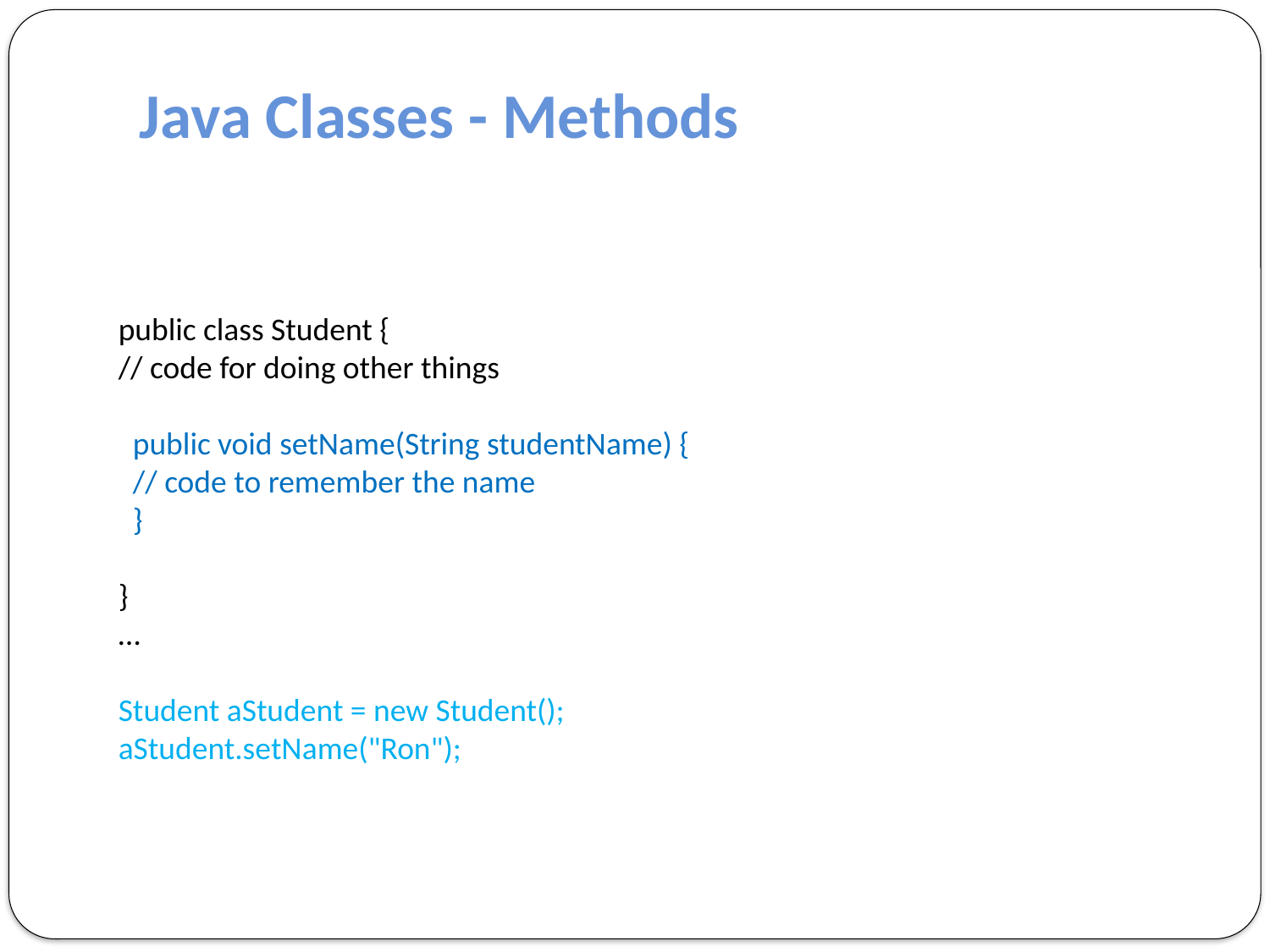

Java Classes - Methods

public class Student {
// code for doing other things

  public void setName(String studentName) {
  // code to remember the name
  }

}
…

Student aStudent = new Student();
aStudent.setName("Ron");